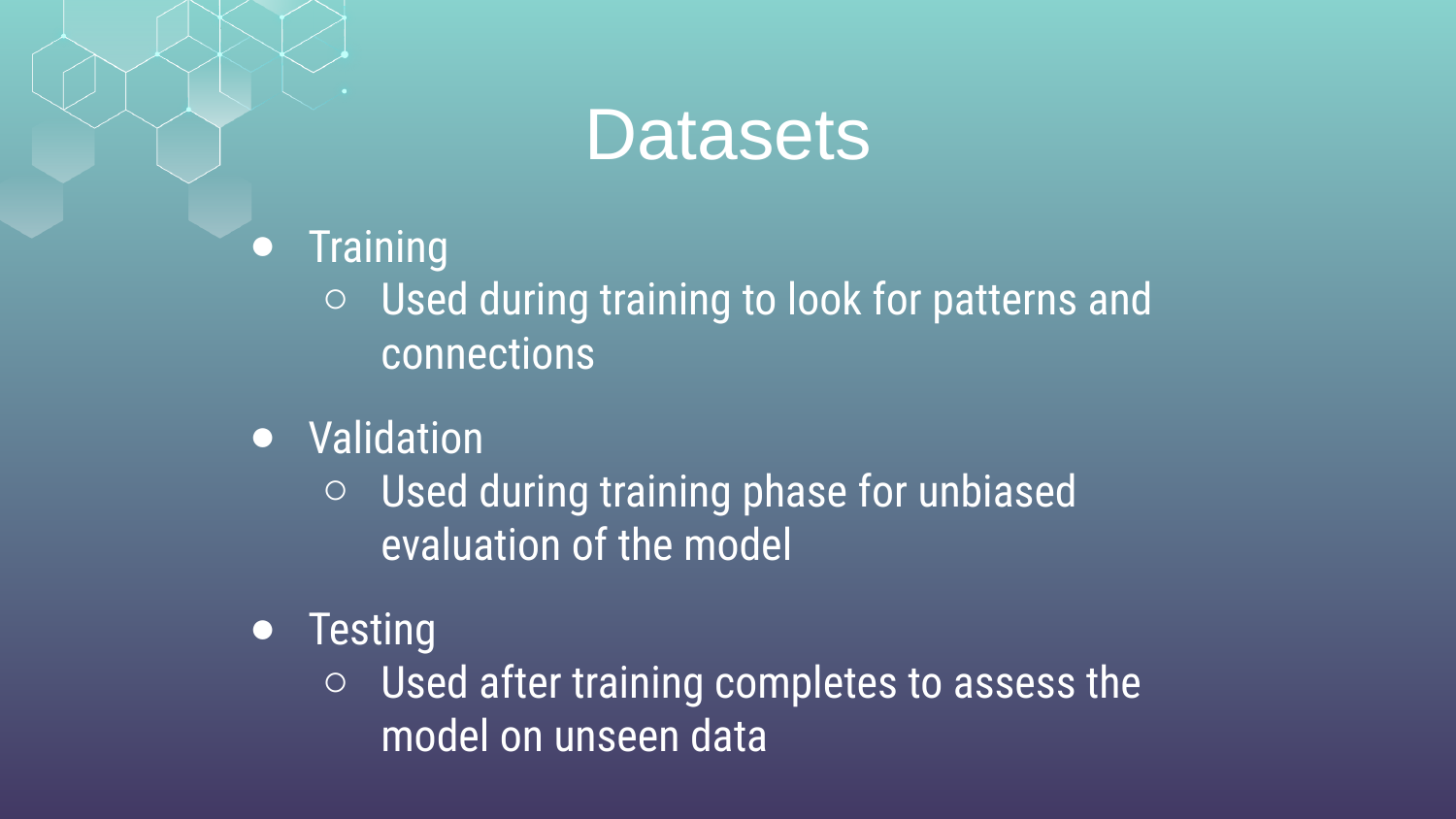

Datasets
Training
Used during training to look for patterns and connections

Validation
Used during training phase for unbiased evaluation of the model

Testing
Used after training completes to assess the model on unseen data